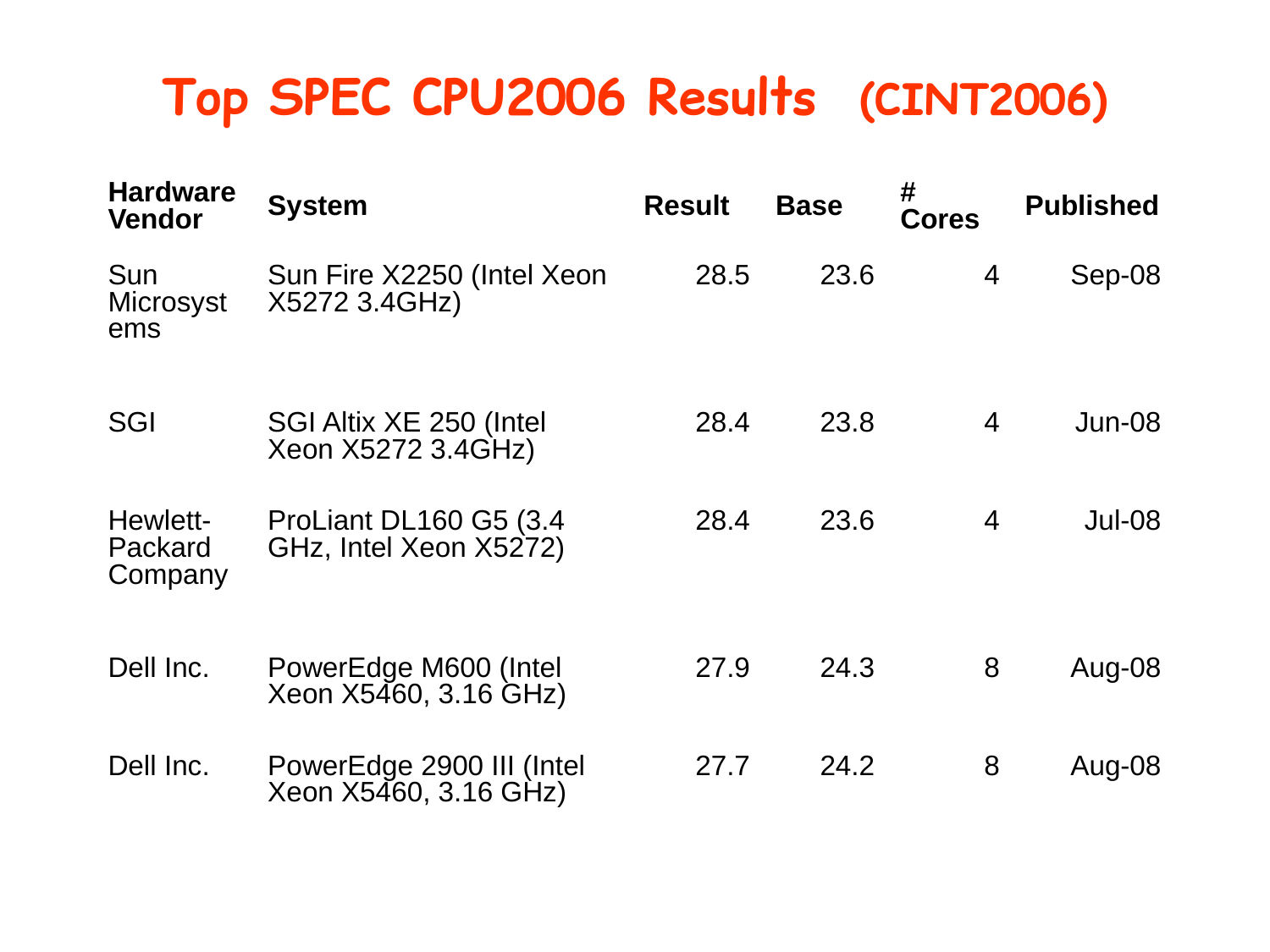

# Top SPEC CPU2006 Results  (CINT2006)
| Hardware Vendor | System | Result | Base | # Cores | Published |
| --- | --- | --- | --- | --- | --- |
| Sun Microsystems | Sun Fire X2250 (Intel Xeon X5272 3.4GHz) | 28.5 | 23.6 | 4 | Sep-08 |
| SGI | SGI Altix XE 250 (Intel Xeon X5272 3.4GHz) | 28.4 | 23.8 | 4 | Jun-08 |
| Hewlett-Packard Company | ProLiant DL160 G5 (3.4 GHz, Intel Xeon X5272) | 28.4 | 23.6 | 4 | Jul-08 |
| Dell Inc. | PowerEdge M600 (Intel Xeon X5460, 3.16 GHz) | 27.9 | 24.3 | 8 | Aug-08 |
| Dell Inc. | PowerEdge 2900 III (Intel Xeon X5460, 3.16 GHz) | 27.7 | 24.2 | 8 | Aug-08 |